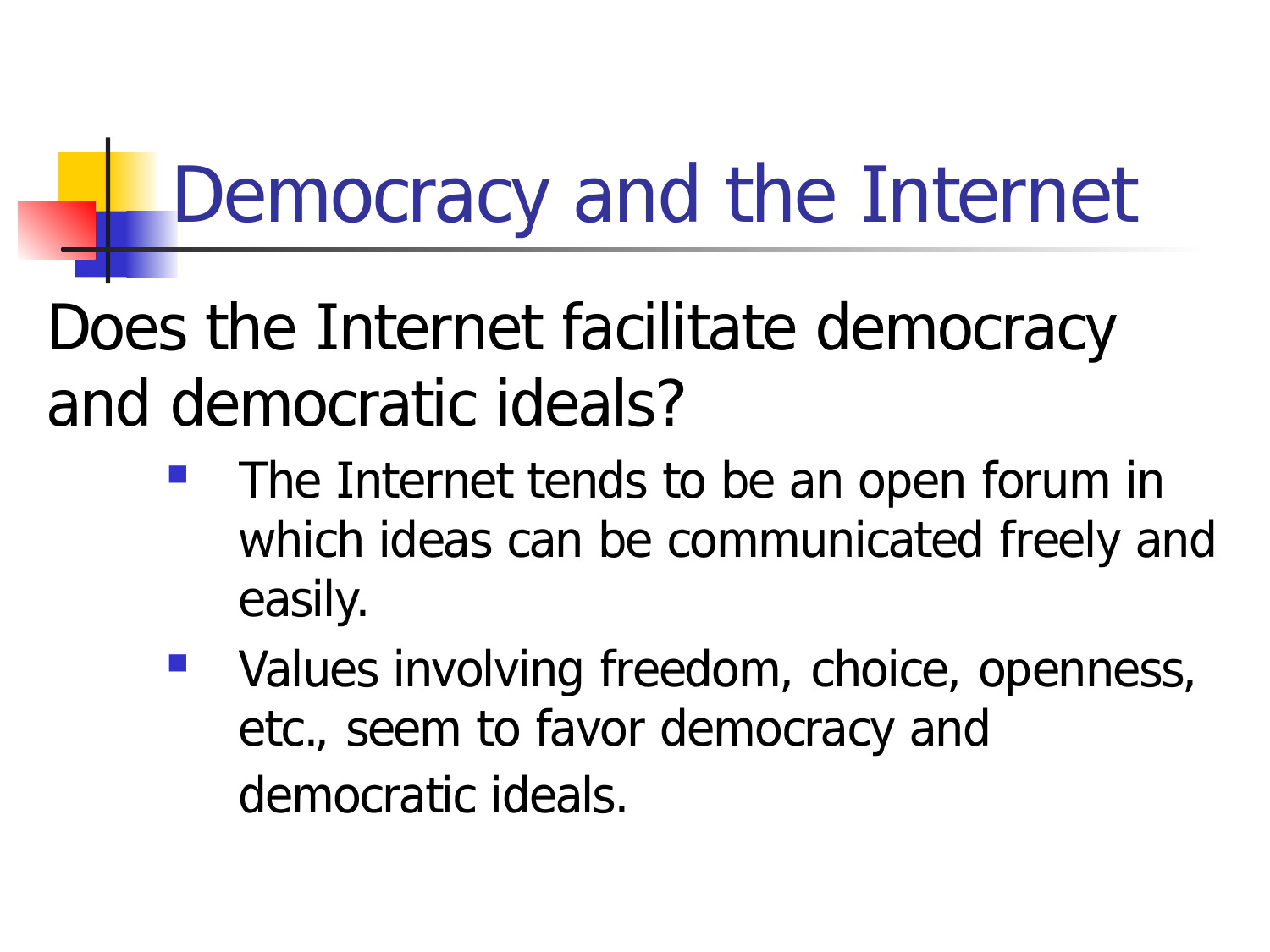

# Democracy and the Internet
Does the Internet facilitate democracy and democratic ideals?
The Internet tends to be an open forum in which ideas can be communicated freely and easily.
Values involving freedom, choice, openness, etc., seem to favor democracy and democratic ideals.